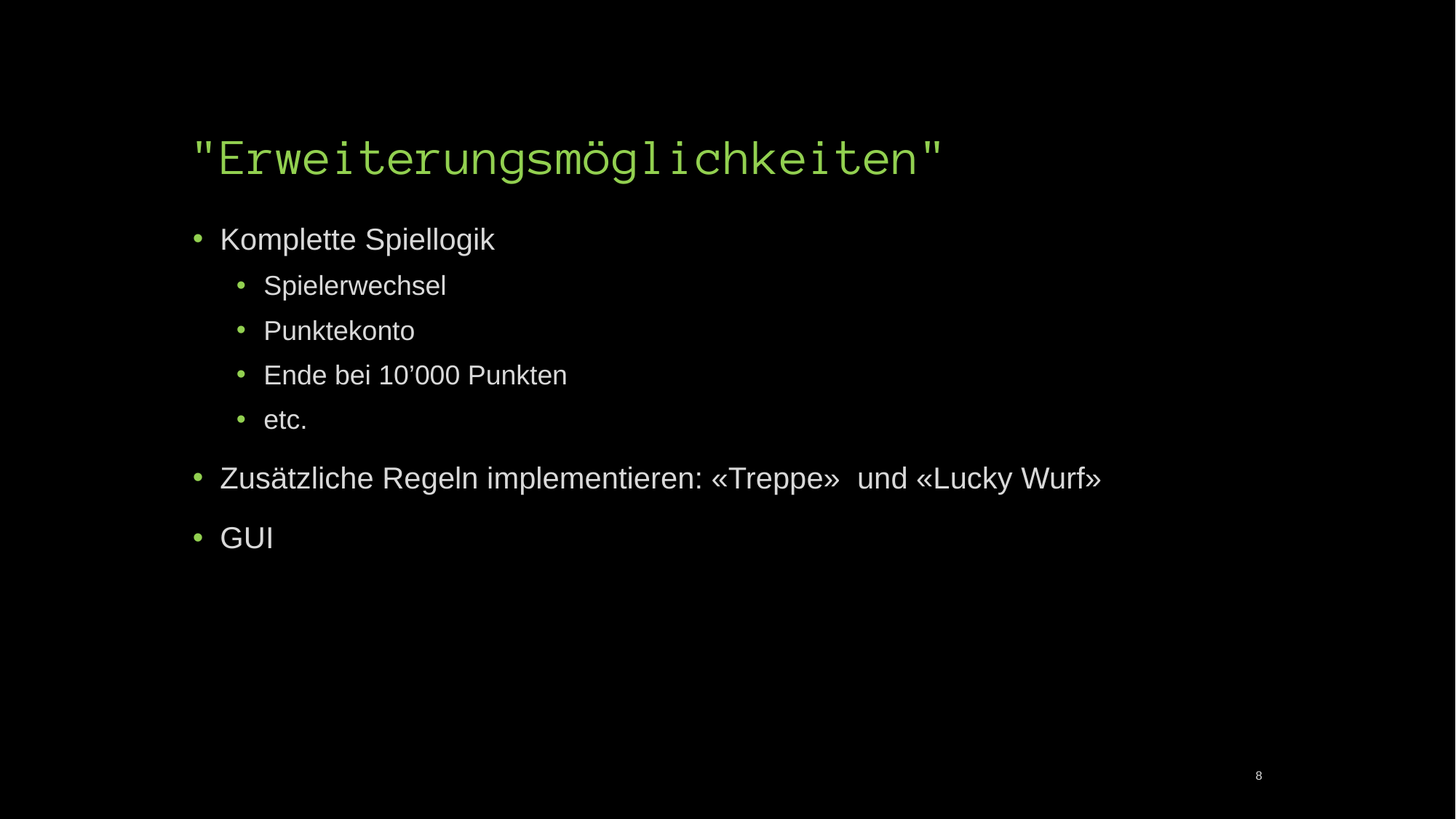

# "Erweiterungsmöglichkeiten"
Komplette Spiellogik
Spielerwechsel
Punktekonto
Ende bei 10’000 Punkten
etc.
Zusätzliche Regeln implementieren: «Treppe»  und «Lucky Wurf»
GUI
8